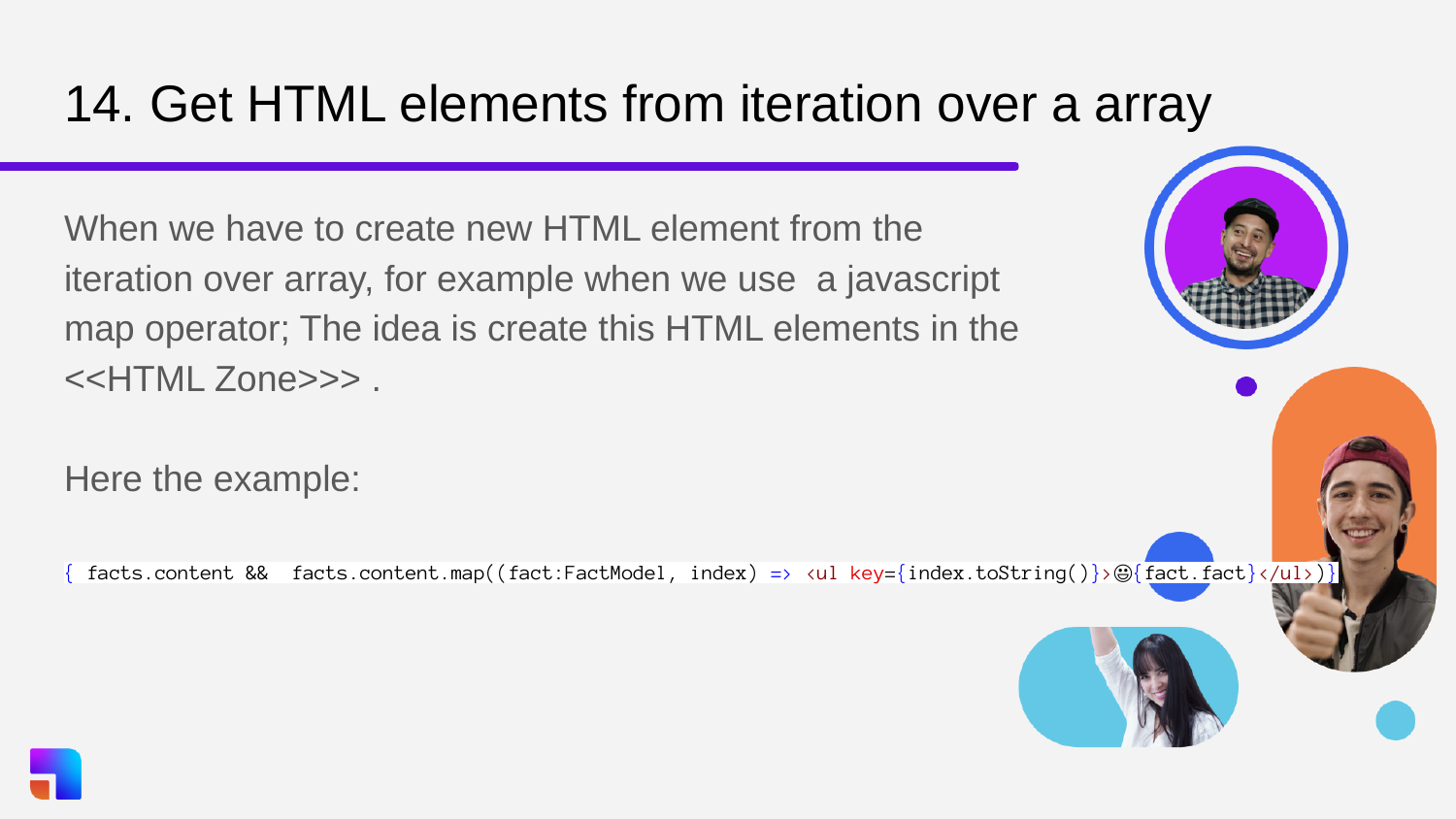

# 14. Get HTML elements from iteration over a array
When we have to create new HTML element from the
iteration over array, for example when we use  a javascript
map operator; The idea is create this HTML elements in the
<<HTML Zone>>> .

Here the example:

{ facts.content &&  facts.content.map((fact:FactModel, index) => <ul key={index.toString()}>😃{fact.fact}</ul>)}